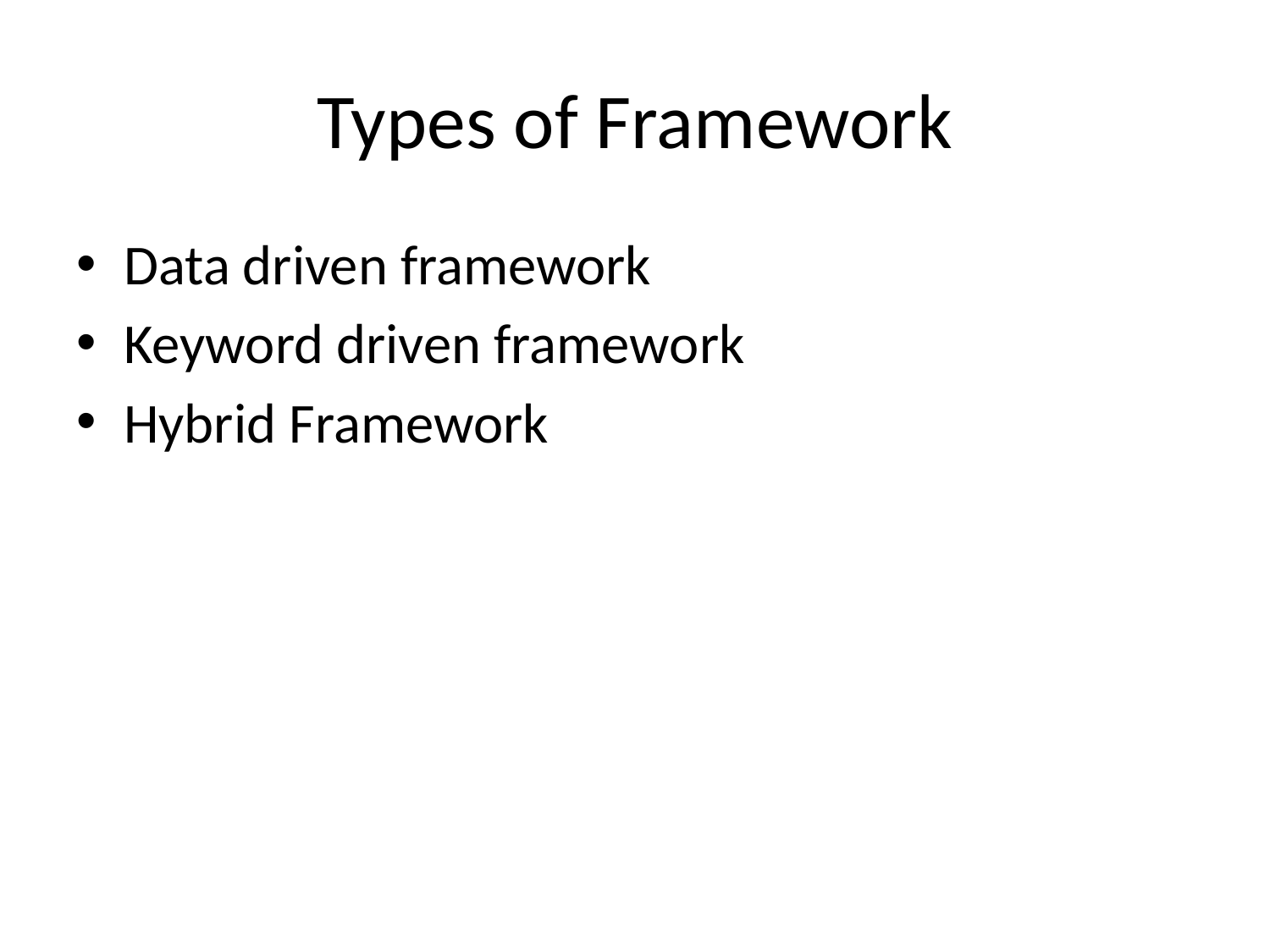

# Types of Framework
Data driven framework
Keyword driven framework
Hybrid Framework